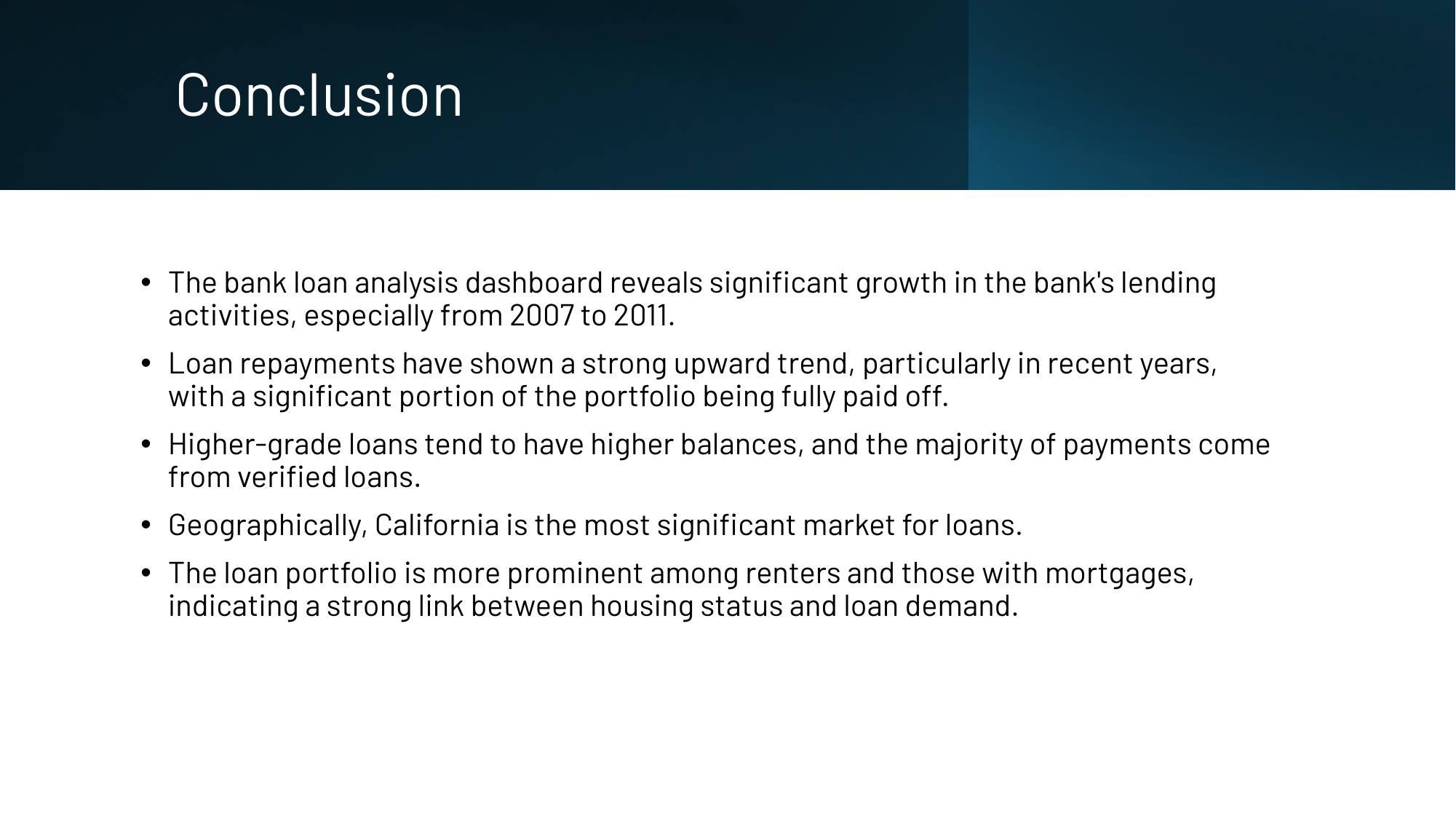

# Conclusion
The bank loan analysis dashboard reveals significant growth in the bank's lending activities, especially from 2007 to 2011.
Loan repayments have shown a strong upward trend, particularly in recent years, with a significant portion of the portfolio being fully paid off.
Higher-grade loans tend to have higher balances, and the majority of payments come from verified loans.
Geographically, California is the most significant market for loans.
The loan portfolio is more prominent among renters and those with mortgages, indicating a strong link between housing status and loan demand.